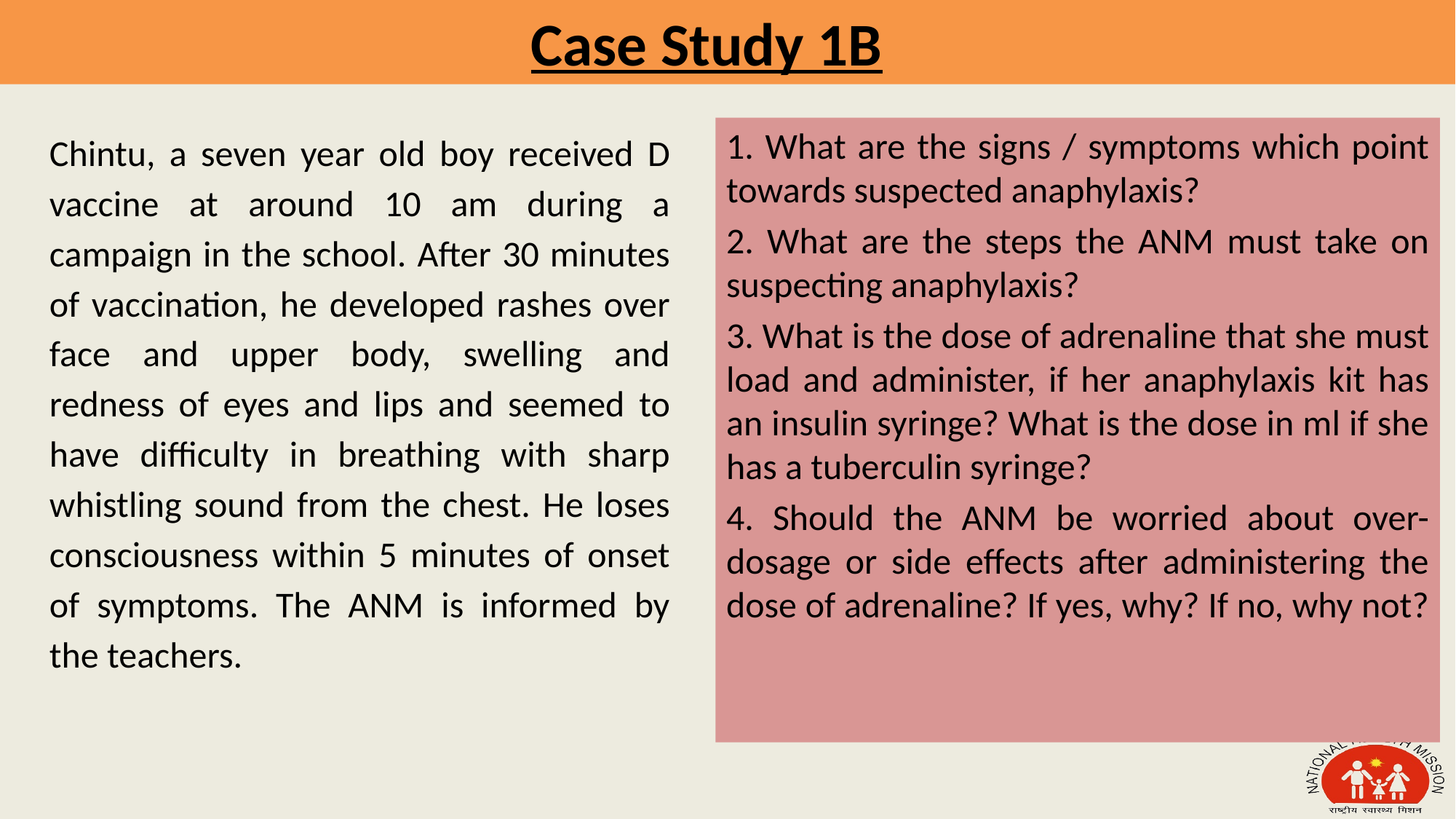

Case Study 1B

Chintu, a seven year old boy received D vaccine at around 10 am during a campaign in the school. After 30 minutes of vaccination, he developed rashes over face and upper body, swelling and redness of eyes and lips and seemed to have difficulty in breathing with sharp whistling sound from the chest. He loses consciousness within 5 minutes of onset of symptoms. The ANM is informed by the teachers.

1. What are the signs / symptoms which point towards suspected anaphylaxis?
2. What are the steps the ANM must take on suspecting anaphylaxis?
3. What is the dose of adrenaline that she must load and administer, if her anaphylaxis kit has an insulin syringe? What is the dose in ml if she has a tuberculin syringe?
4. Should the ANM be worried about over-dosage or side effects after administering the dose of adrenaline? If yes, why? If no, why not?